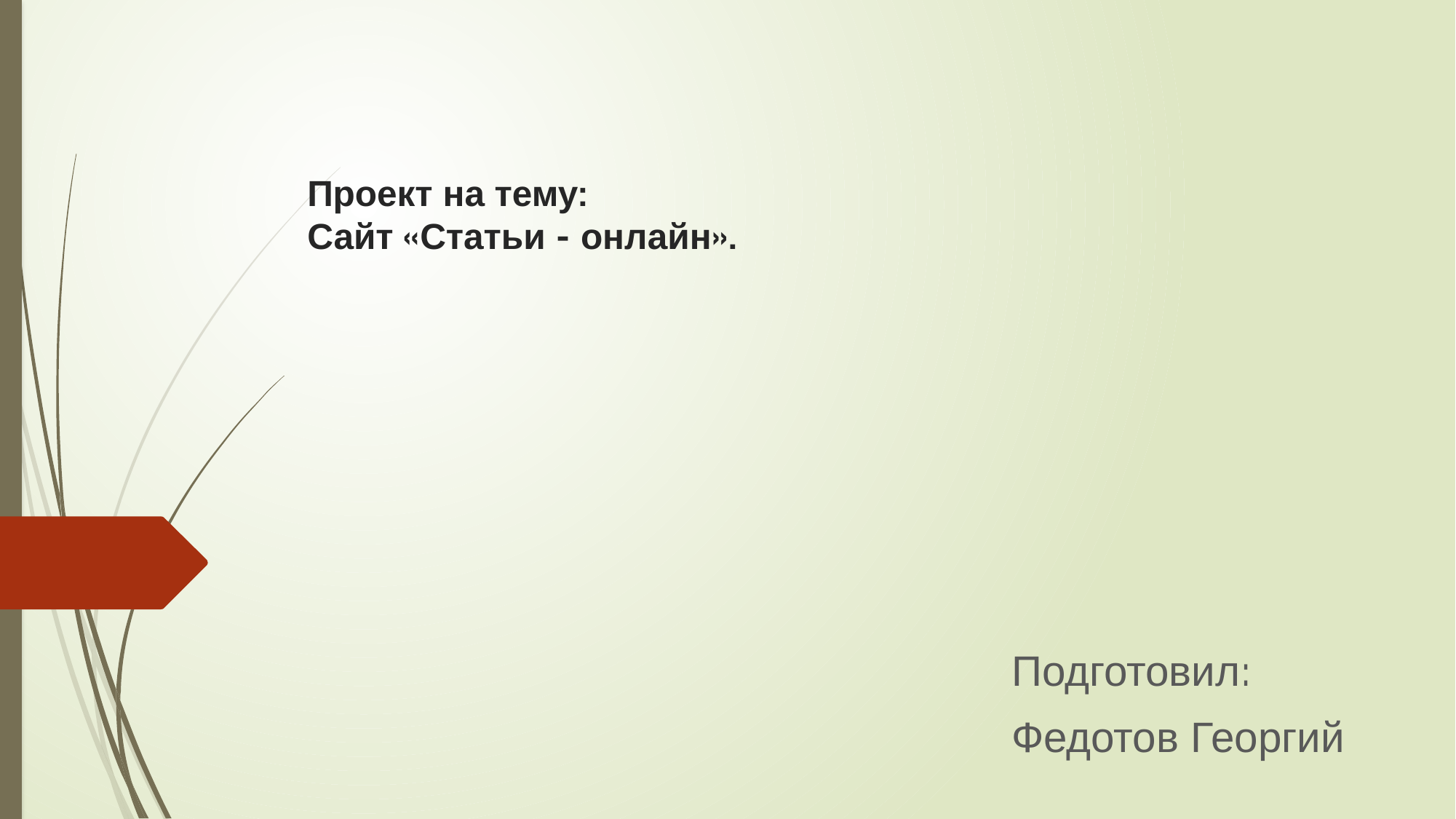

# Проект на тему: Сайт «Статьи - онлайн».
Подготовил:
Федотов Георгий